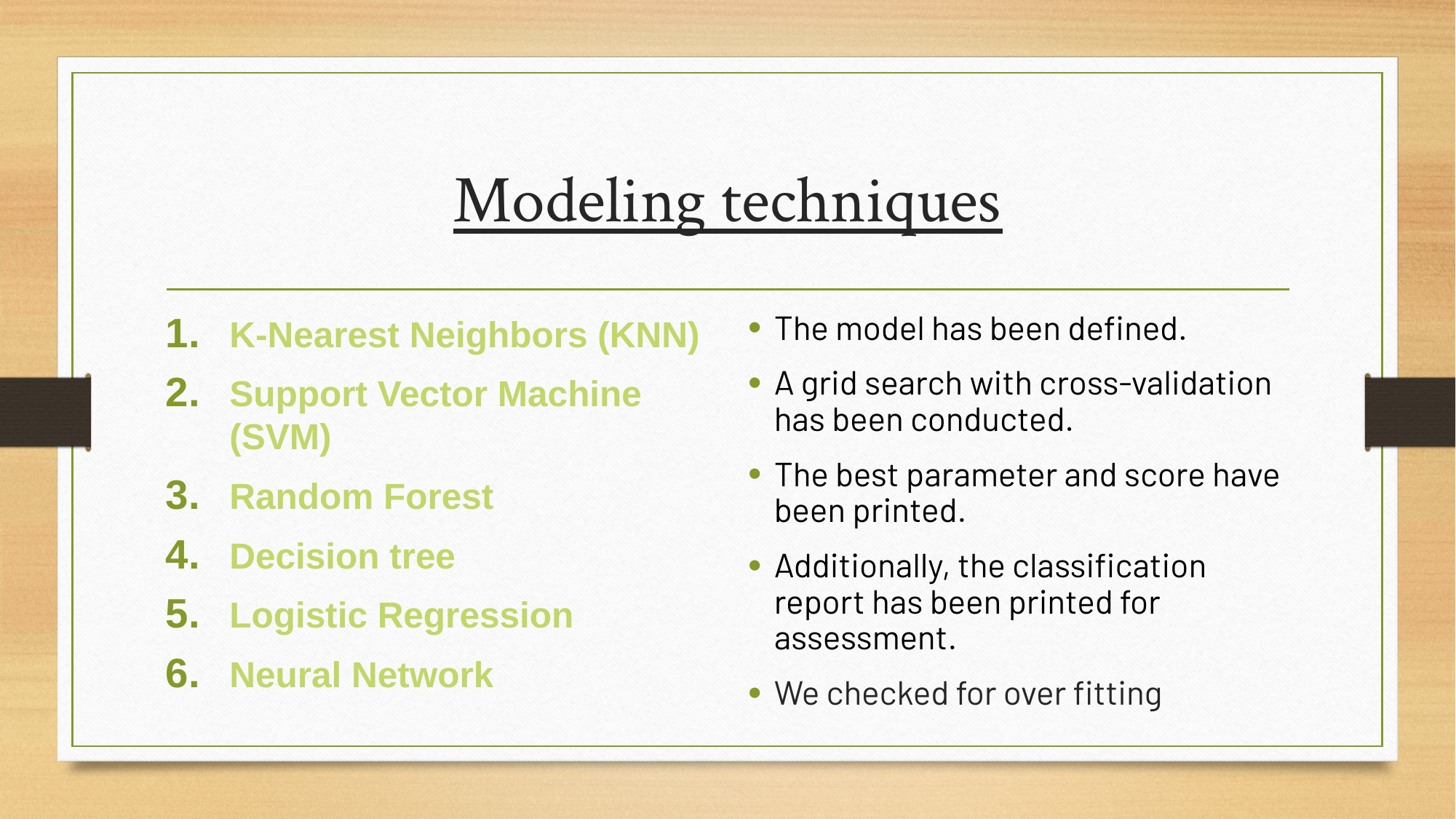

# Modeling techniques
K-Nearest Neighbors (KNN)
Support Vector Machine (SVM)
Random Forest
Decision tree
Logistic Regression
Neural Network
The model has been defined.
A grid search with cross-validation has been conducted.
The best parameter and score have been printed.
Additionally, the classification report has been printed for assessment.
We checked for over fitting